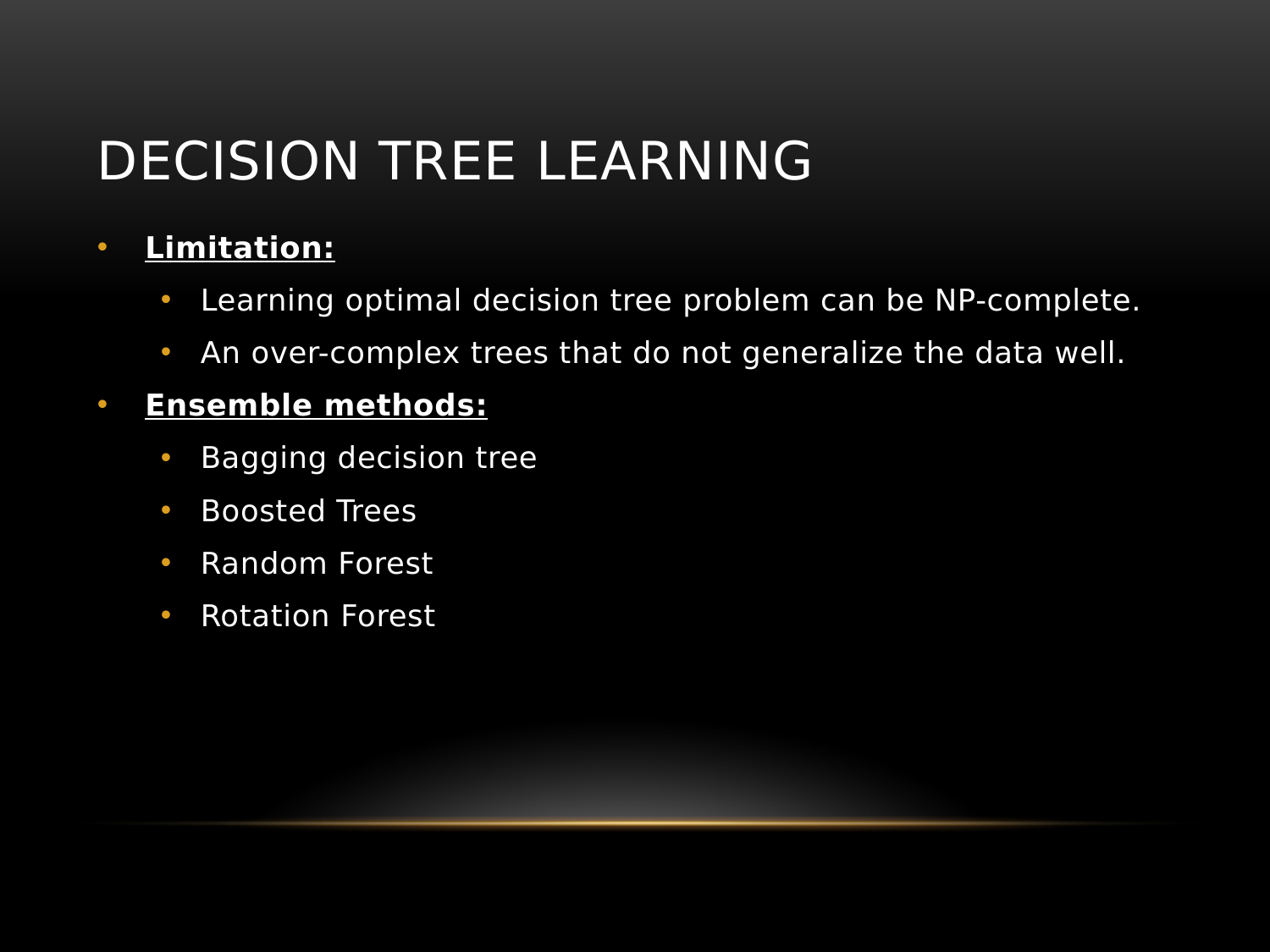

# DECISION TREE LEARNING
Limitation:
Learning optimal decision tree problem can be NP-complete.
An over-complex trees that do not generalize the data well.
Ensemble methods:
Bagging decision tree
Boosted Trees
Random Forest
Rotation Forest